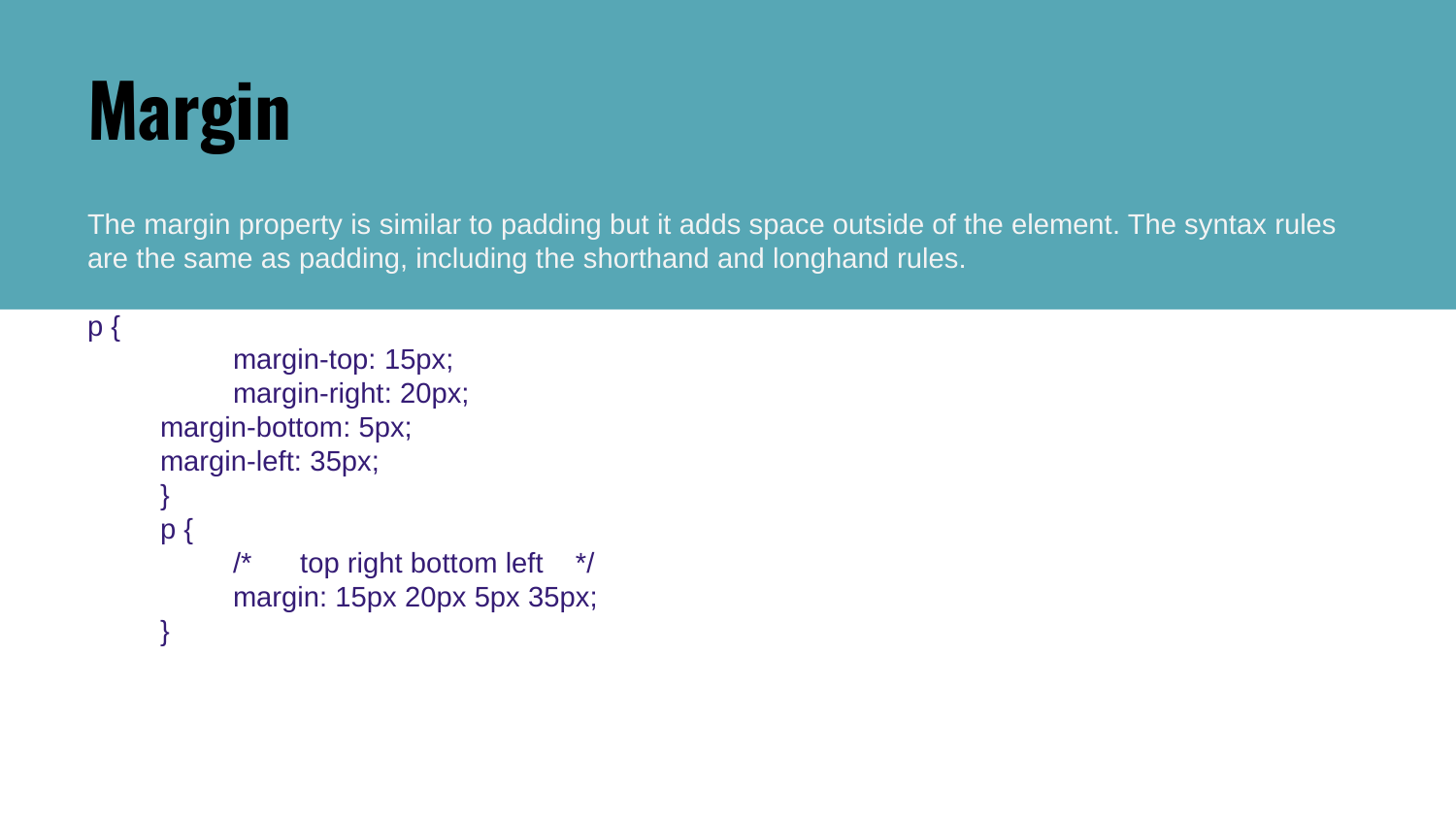

# Margin
The margin property is similar to padding but it adds space outside of the element. The syntax rules are the same as padding, including the shorthand and longhand rules.

p {
	margin-top: 15px;
	margin-right: 20px;
margin-bottom: 5px;
margin-left: 35px;
}
p {
	/*      top right bottom left    */
	margin: 15px 20px 5px 35px;
}